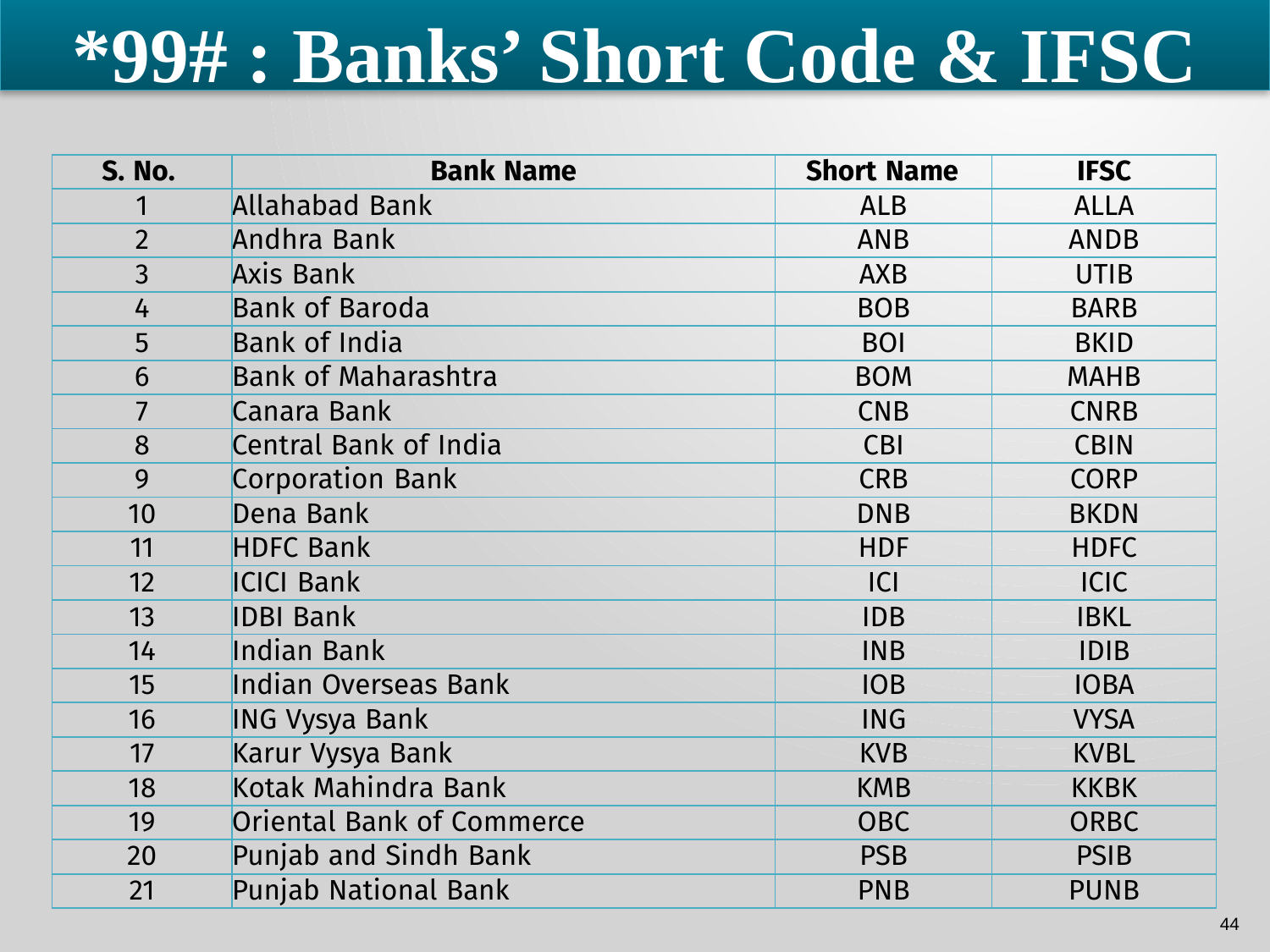

# *99# : Banks’ Short Code & IFSC
| S. No. | Bank Name | Short Name | IFSC |
| --- | --- | --- | --- |
| 1 | Allahabad Bank | ALB | ALLA |
| 2 | Andhra Bank | ANB | ANDB |
| 3 | Axis Bank | AXB | UTIB |
| 4 | Bank of Baroda | BOB | BARB |
| 5 | Bank of India | BOI | BKID |
| 6 | Bank of Maharashtra | BOM | MAHB |
| 7 | Canara Bank | CNB | CNRB |
| 8 | Central Bank of India | CBI | CBIN |
| 9 | Corporation Bank | CRB | CORP |
| 10 | Dena Bank | DNB | BKDN |
| 11 | HDFC Bank | HDF | HDFC |
| 12 | ICICI Bank | ICI | ICIC |
| 13 | IDBI Bank | IDB | IBKL |
| 14 | Indian Bank | INB | IDIB |
| 15 | Indian Overseas Bank | IOB | IOBA |
| 16 | ING Vysya Bank | ING | VYSA |
| 17 | Karur Vysya Bank | KVB | KVBL |
| 18 | Kotak Mahindra Bank | KMB | KKBK |
| 19 | Oriental Bank of Commerce | OBC | ORBC |
| 20 | Punjab and Sindh Bank | PSB | PSIB |
| 21 | Punjab National Bank | PNB | PUNB |
44